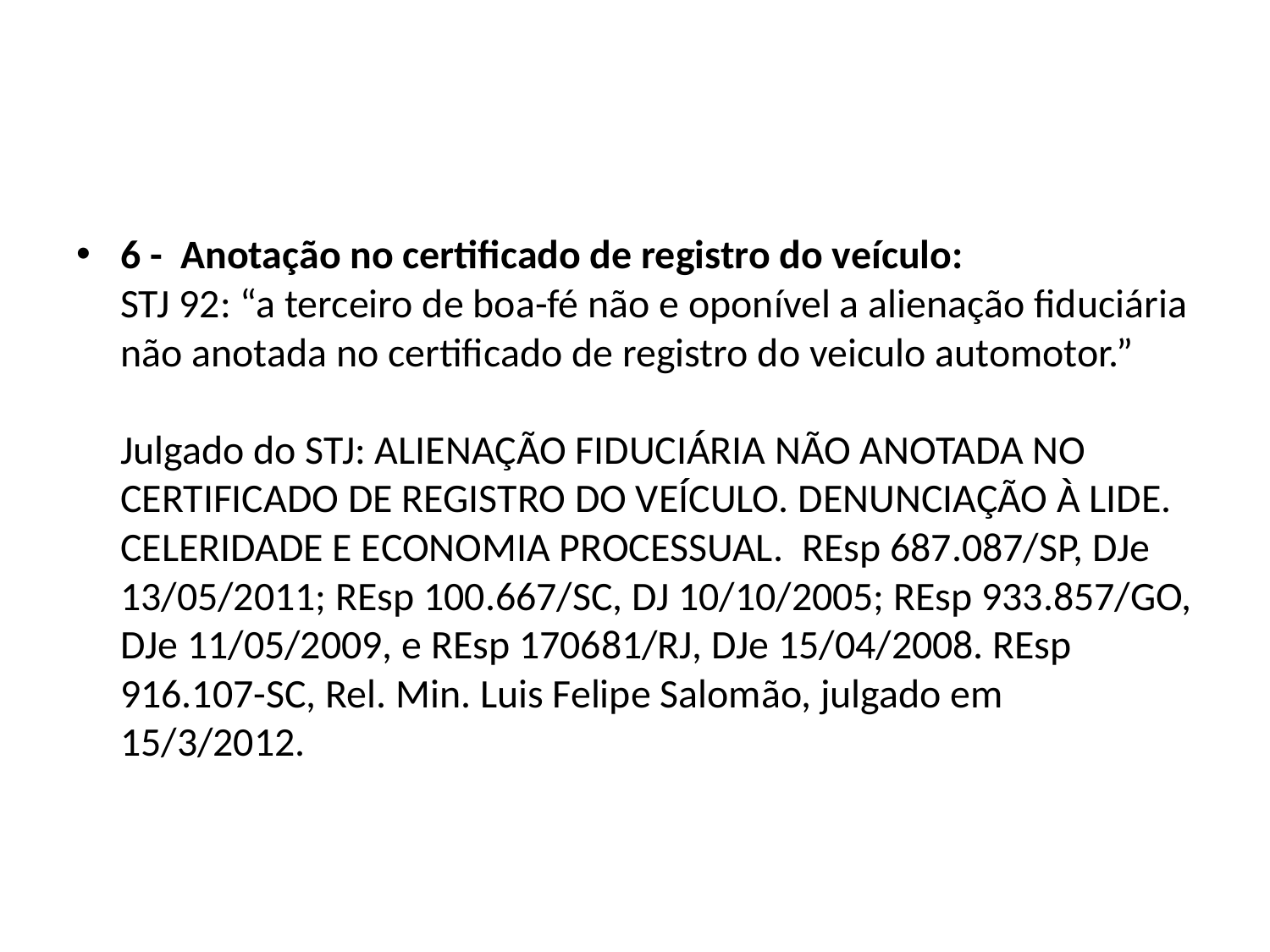

#
6 -  Anotação no certificado de registro do veículo:
STJ 92: “a terceiro de boa-fé não e oponível a alienação fiduciária não anotada no certificado de registro do veiculo automotor.”
Julgado do STJ: ALIENAÇÃO FIDUCIÁRIA NÃO ANOTADA NO CERTIFICADO DE REGISTRO DO VEÍCULO. DENUNCIAÇÃO À LIDE. CELERIDADE E ECONOMIA PROCESSUAL.  REsp 687.087/SP, DJe 13/05/2011; REsp 100.667/SC, DJ 10/10/2005; REsp 933.857/GO, DJe 11/05/2009, e REsp 170681/RJ, DJe 15/04/2008. REsp 916.107-SC, Rel. Min. Luis Felipe Salomão, julgado em 15/3/2012.